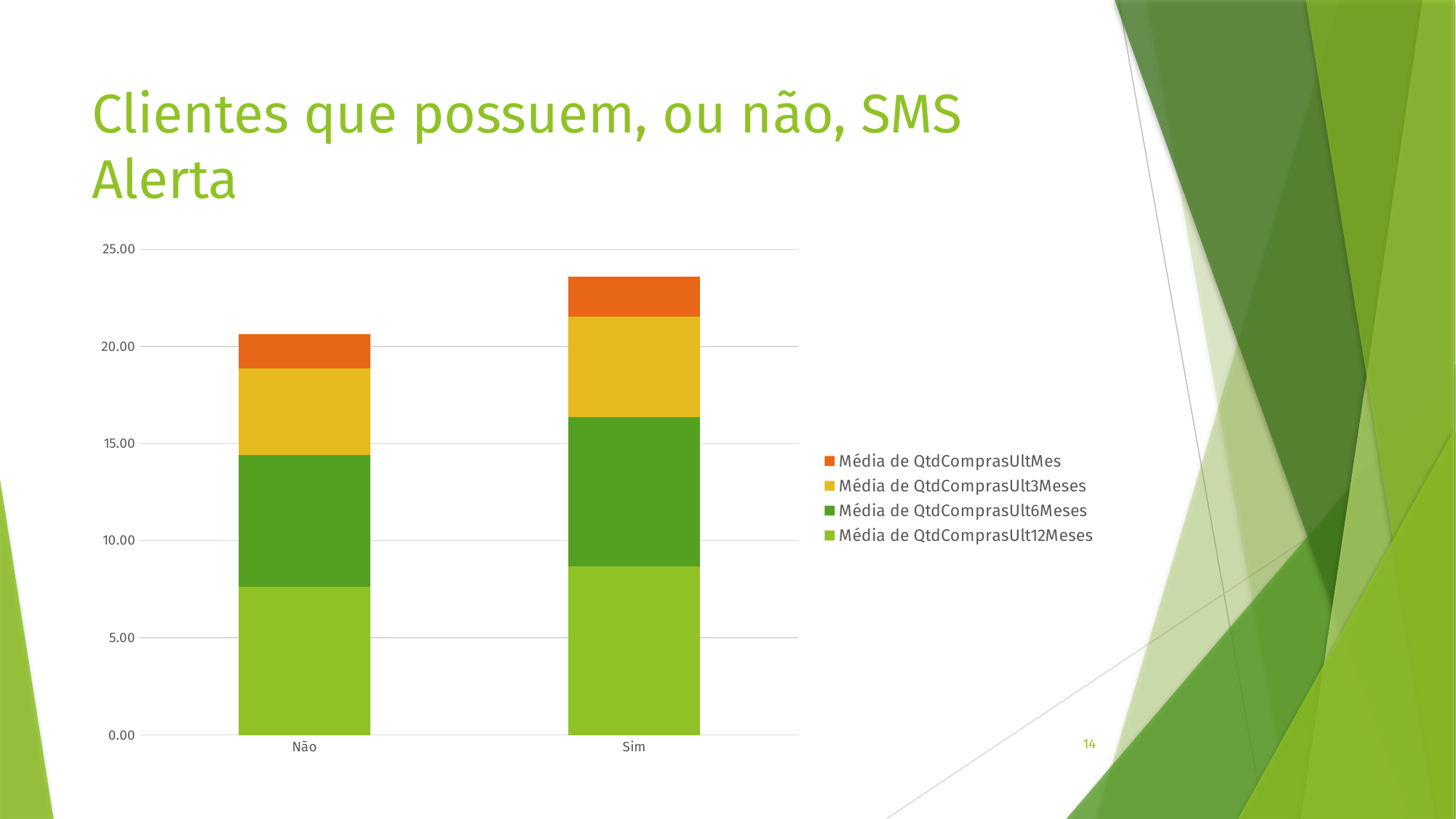

# Clientes que possuem, ou não, SMS Alerta

### Chart

| Category | Média de QtdComprasUlt12Meses | Média de QtdComprasUlt6Meses | Média de QtdComprasUlt3Meses | Média de QtdComprasUltMes |
|---|---|---|---|---|
| Não | 7.620039292730845 | 6.806465440257189 | 4.452562957671013 | 1.7398464011430612 |
| Sim | 8.664689462665736 | 7.682745987438939 | 5.16652128401954 | 2.078506629448709 |
14